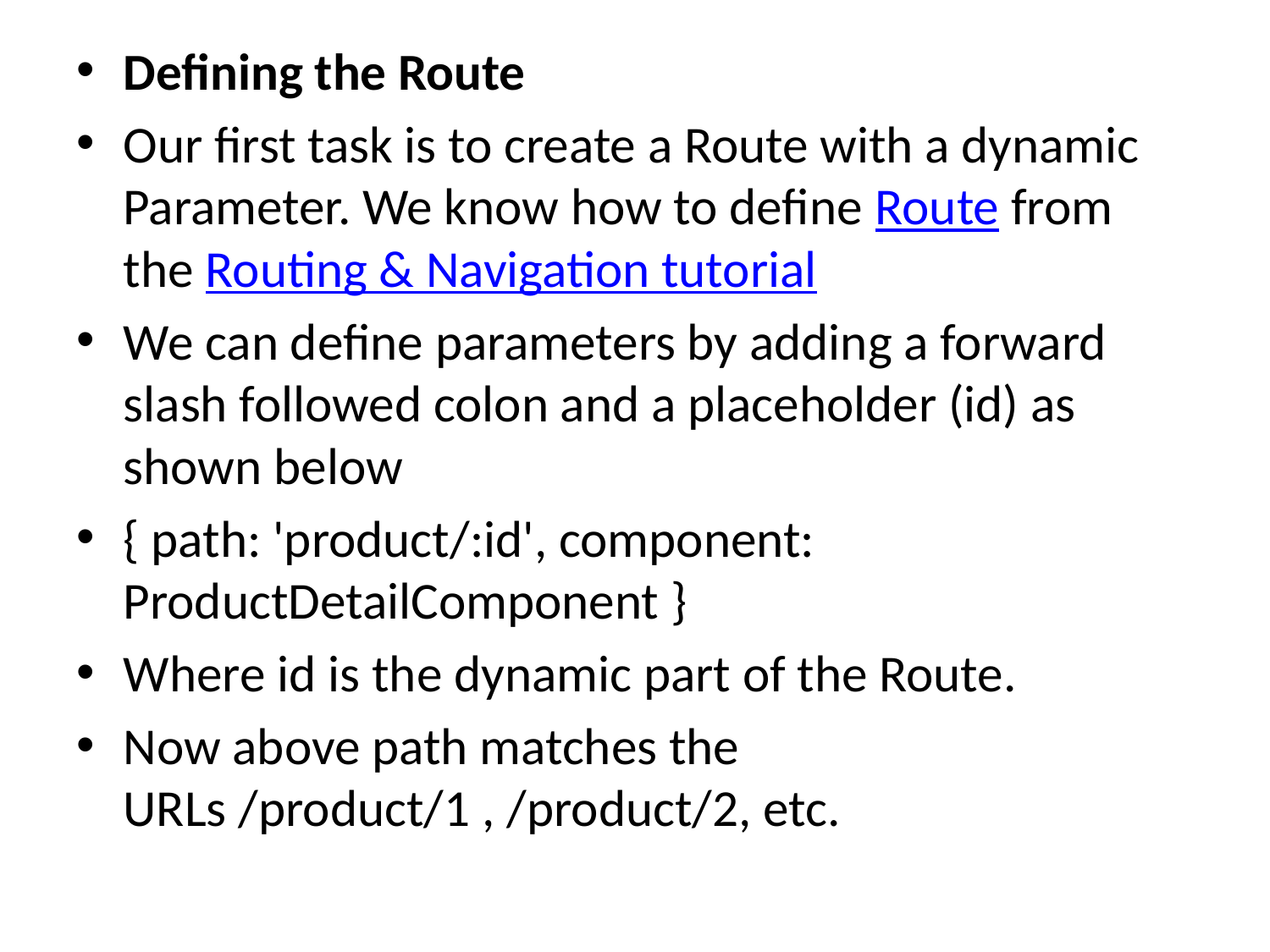

Defining the Route
Our first task is to create a Route with a dynamic Parameter. We know how to define Route from the Routing & Navigation tutorial
We can define parameters by adding a forward slash followed colon and a placeholder (id) as shown below
{ path: 'product/:id', component: ProductDetailComponent }
Where id is the dynamic part of the Route.
Now above path matches the URLs /product/1 , /product/2, etc.